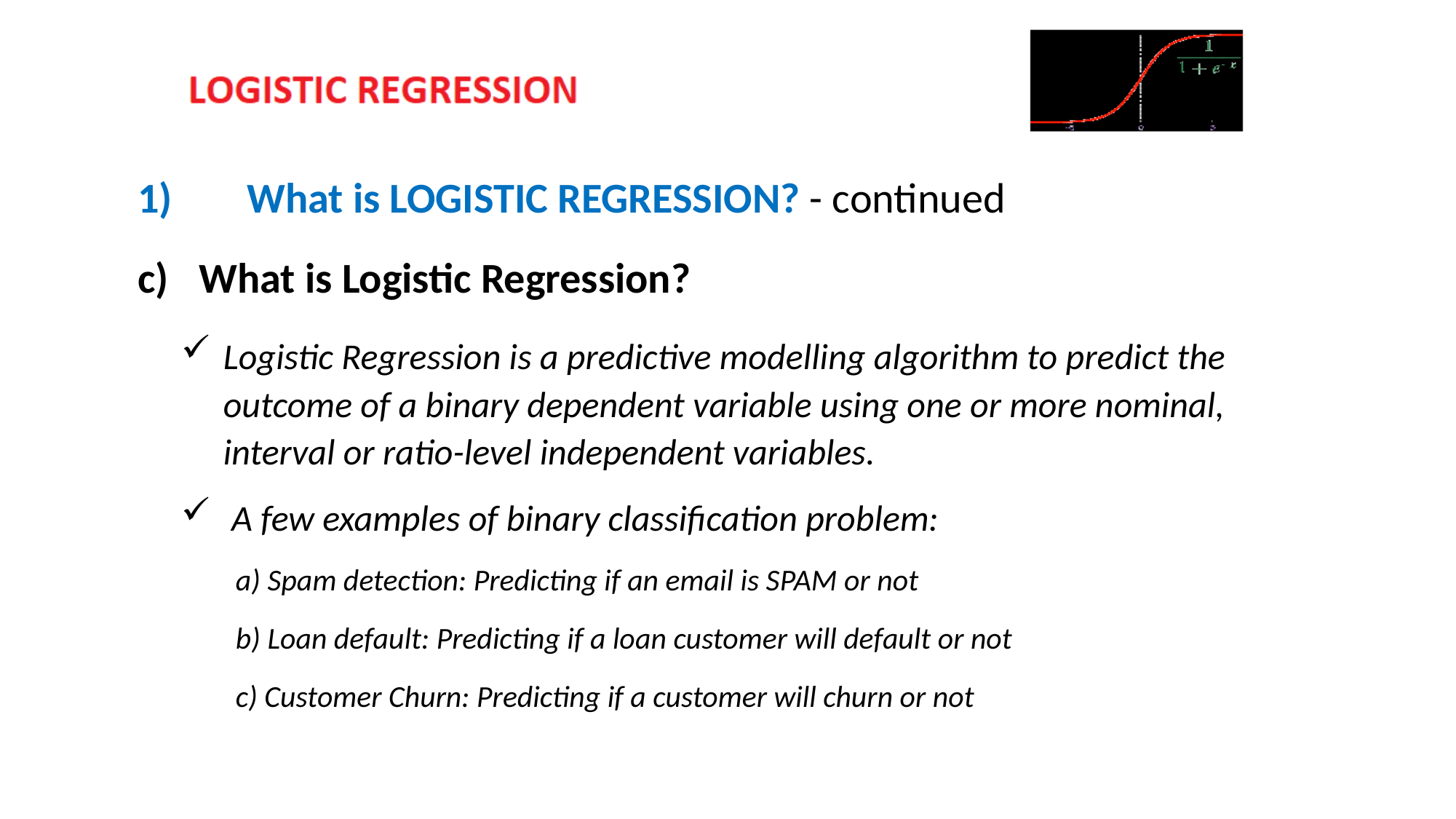

1) 	What is LOGISTIC REGRESSION? - continued
What is Logistic Regression?
Logistic Regression is a predictive modelling algorithm to predict the outcome of a binary dependent variable using one or more nominal, interval or ratio-level independent variables.
 A few examples of binary classification problem:
a) Spam detection: Predicting if an email is SPAM or not
b) Loan default: Predicting if a loan customer will default or not
c) Customer Churn: Predicting if a customer will churn or not